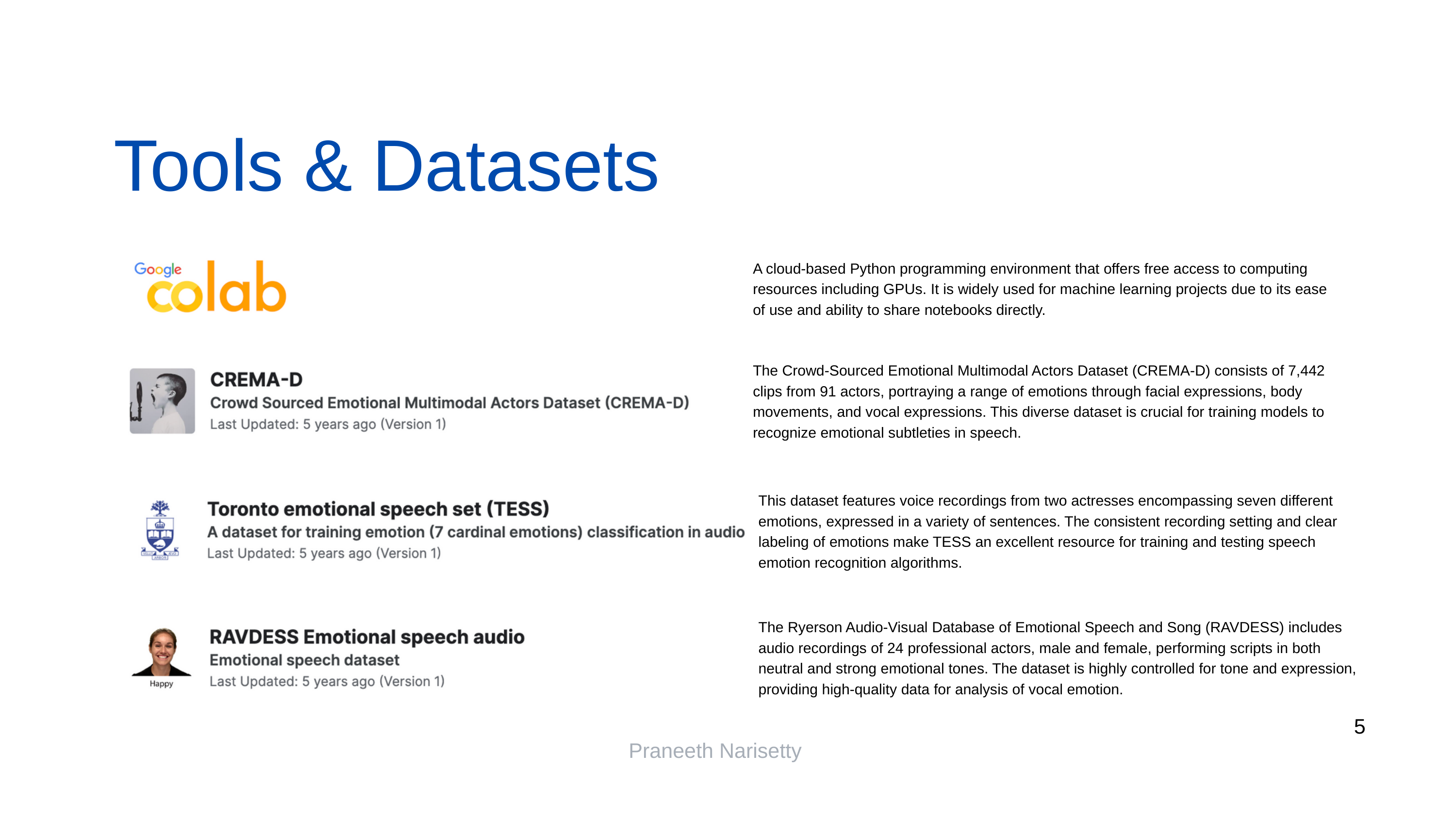

Tools & Datasets
A cloud-based Python programming environment that offers free access to computing resources including GPUs. It is widely used for machine learning projects due to its ease of use and ability to share notebooks directly.

The Crowd-Sourced Emotional Multimodal Actors Dataset (CREMA-D) consists of 7,442 clips from 91 actors, portraying a range of emotions through facial expressions, body movements, and vocal expressions. This diverse dataset is crucial for training models to recognize emotional subtleties in speech.

This dataset features voice recordings from two actresses encompassing seven different emotions, expressed in a variety of sentences. The consistent recording setting and clear labeling of emotions make TESS an excellent resource for training and testing speech emotion recognition algorithms.

The Ryerson Audio-Visual Database of Emotional Speech and Song (RAVDESS) includes audio recordings of 24 professional actors, male and female, performing scripts in both neutral and strong emotional tones. The dataset is highly controlled for tone and expression, providing high-quality data for analysis of vocal emotion.
5
Praneeth Narisetty